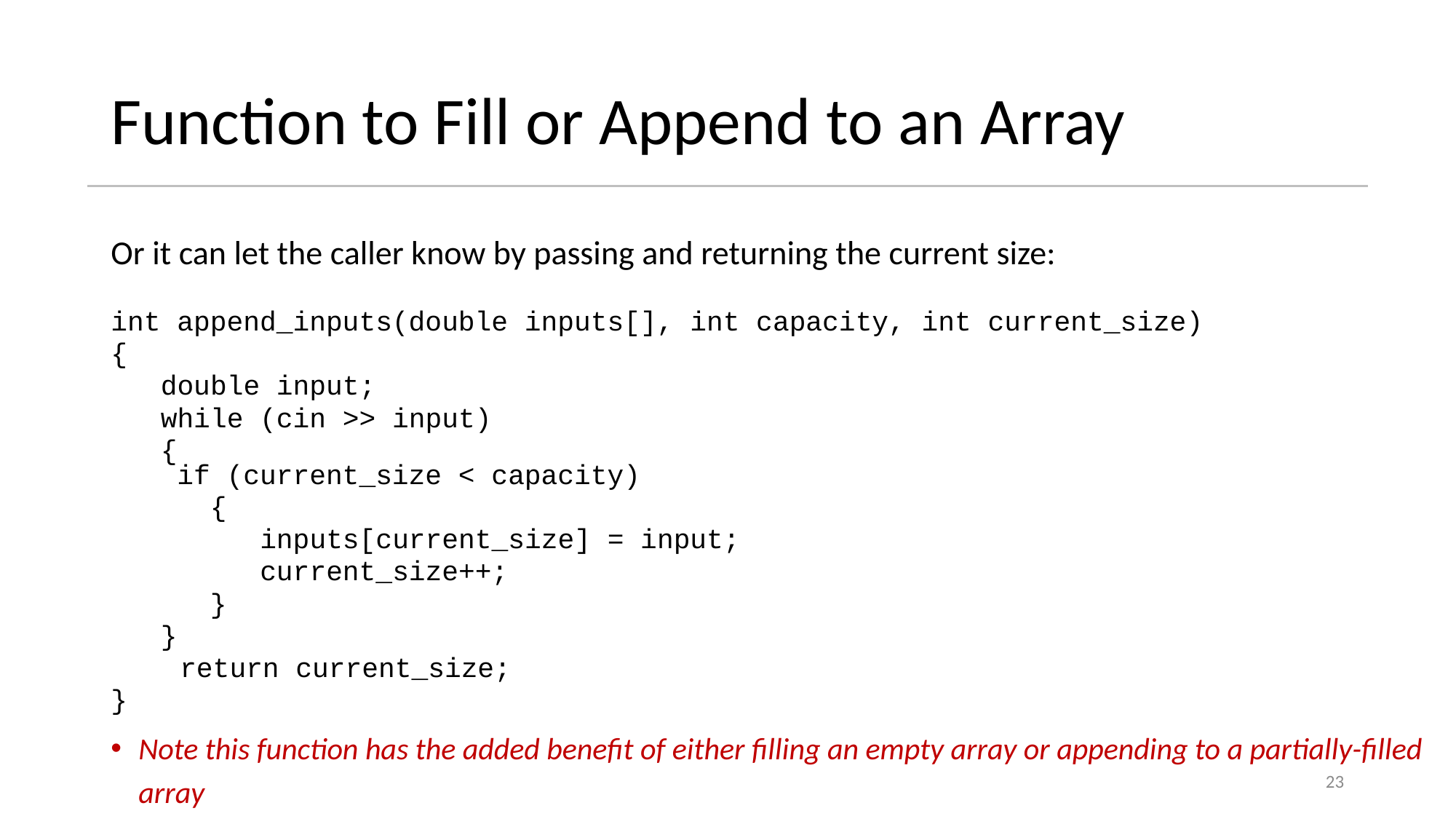

# Function to Fill or Append to an Array
Or it can let the caller know by passing and returning the current size:

int append_inputs(double inputs[], int capacity, int current_size)
{
   double input;
   while (cin >> input)
   {
    if (current_size < capacity)
      {
         inputs[current_size] = input;
         current_size++;
      }
   }
	 return current_size;
}
Note this function has the added benefit of either filling an empty array or appending to a partially-filled array
23